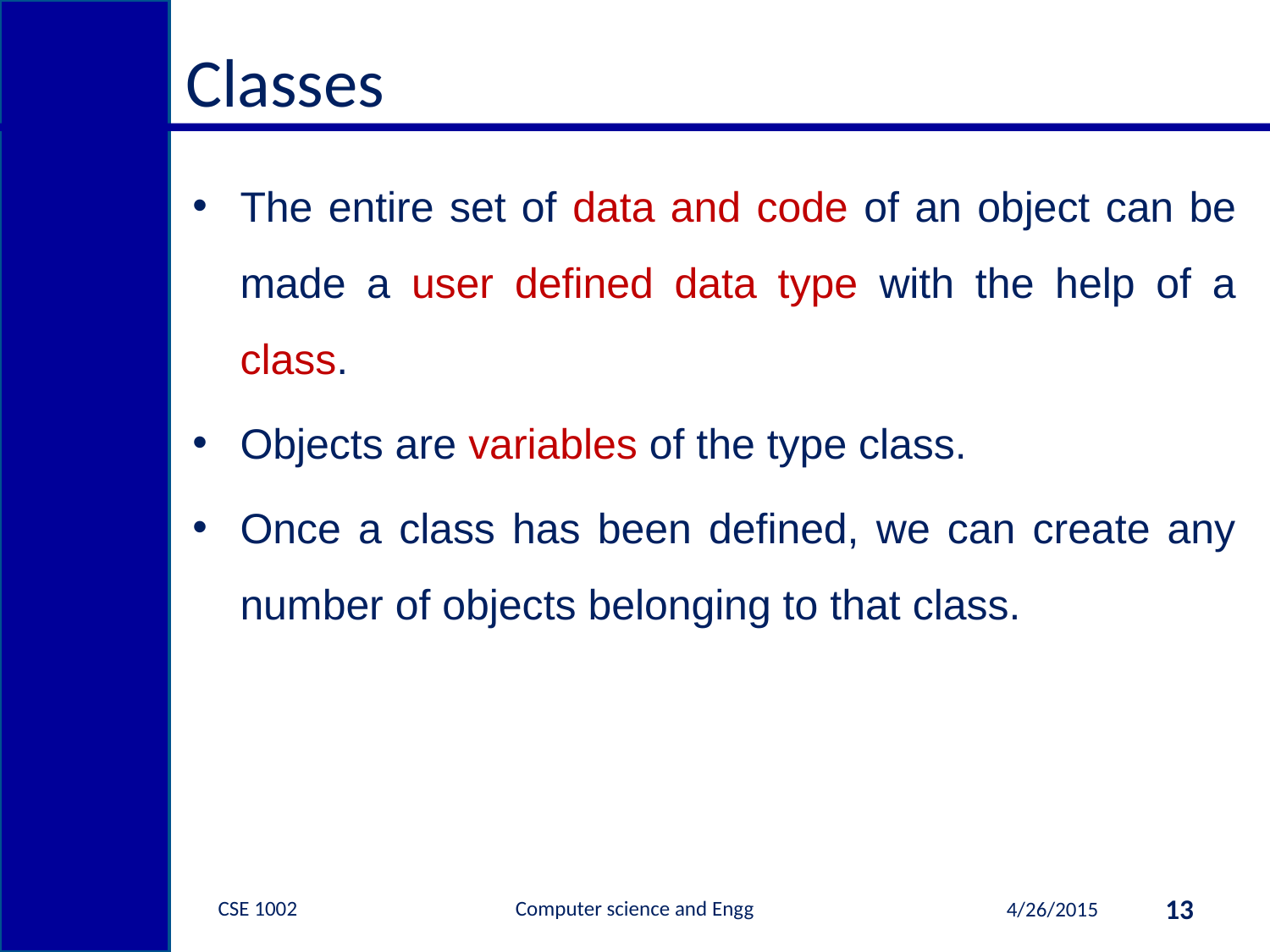

# Classes
The entire set of data and code of an object can be made a user defined data type with the help of a class.
Objects are variables of the type class.
Once a class has been defined, we can create any number of objects belonging to that class.

CSE 1002                                             Computer science and Engg
13
4/26/2015